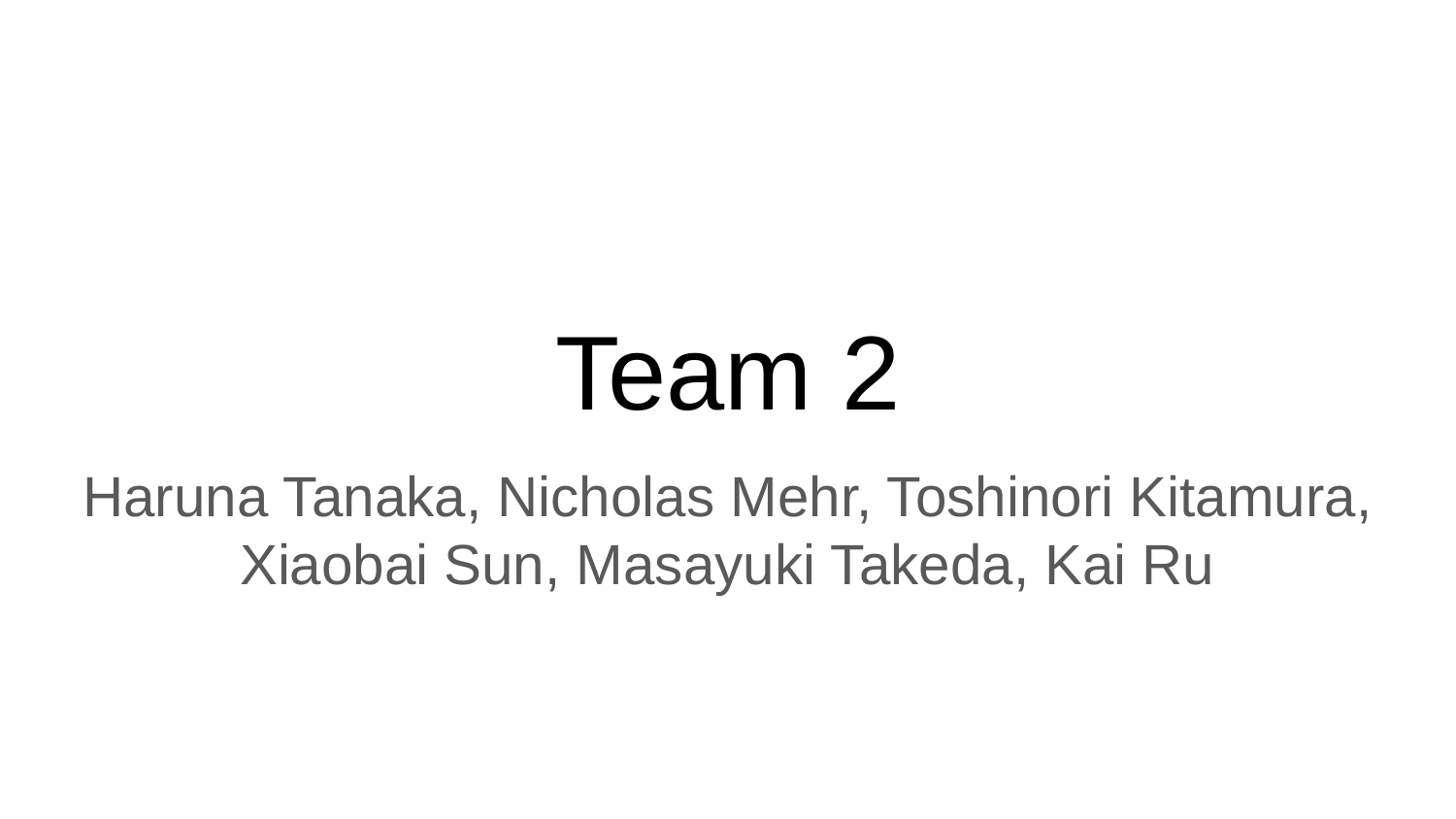

# Team 2
Haruna Tanaka, Nicholas Mehr, Toshinori Kitamura,
Xiaobai Sun, Masayuki Takeda, Kai Ru